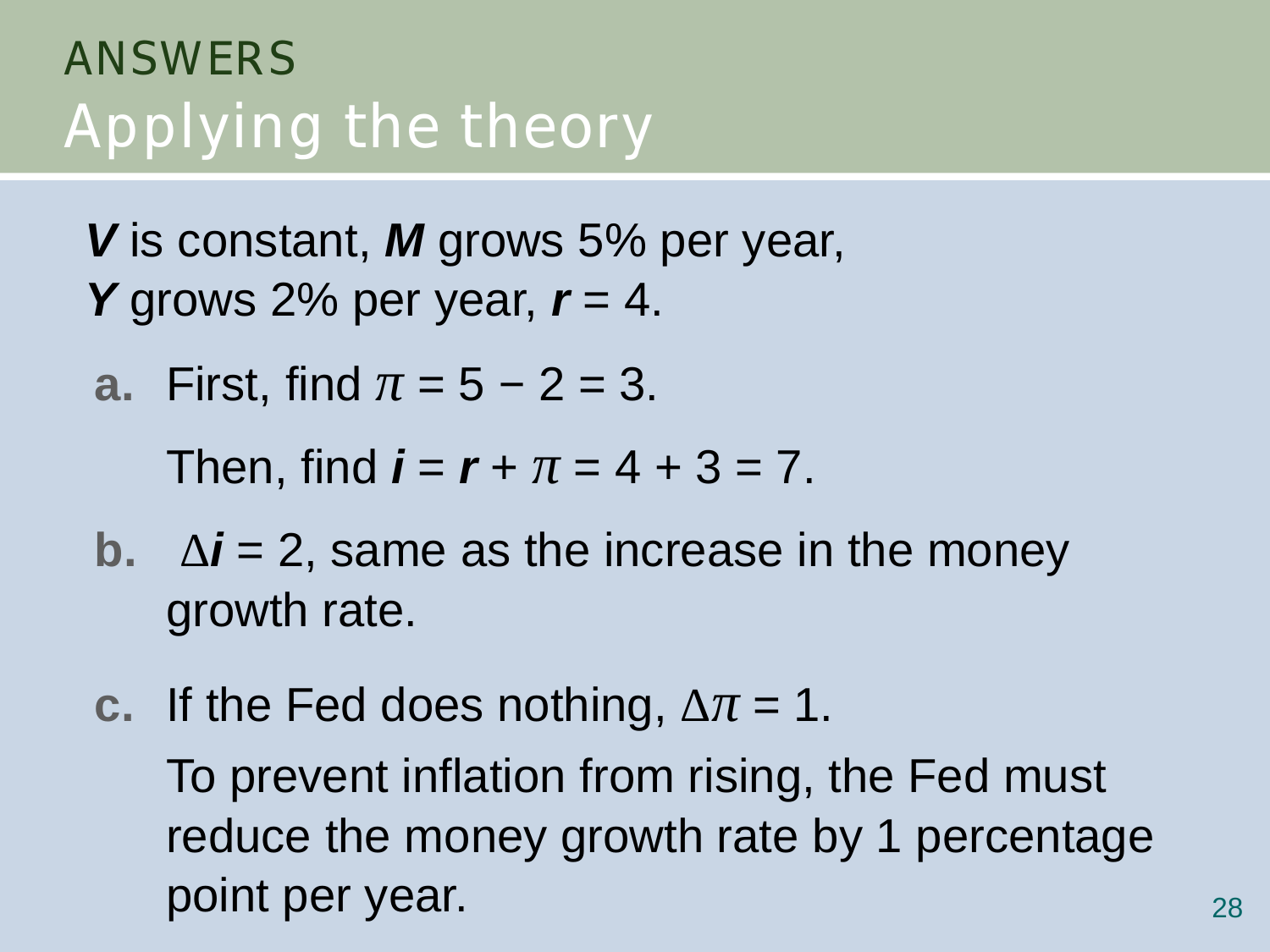

# ANSWERS Applying the theory

V is constant, M grows 5% per year,
Y grows 2% per year, r = 4.
a.	First, find π = 5 − 2 = 3.
	Then, find i = r + π = 4 + 3 = 7.
b.	 Δi = 2, same as the increase in the money growth rate.
c.	If the Fed does nothing, Δπ = 1.
	To prevent inflation from rising, the Fed must reduce the money growth rate by 1 percentage point per year.
28